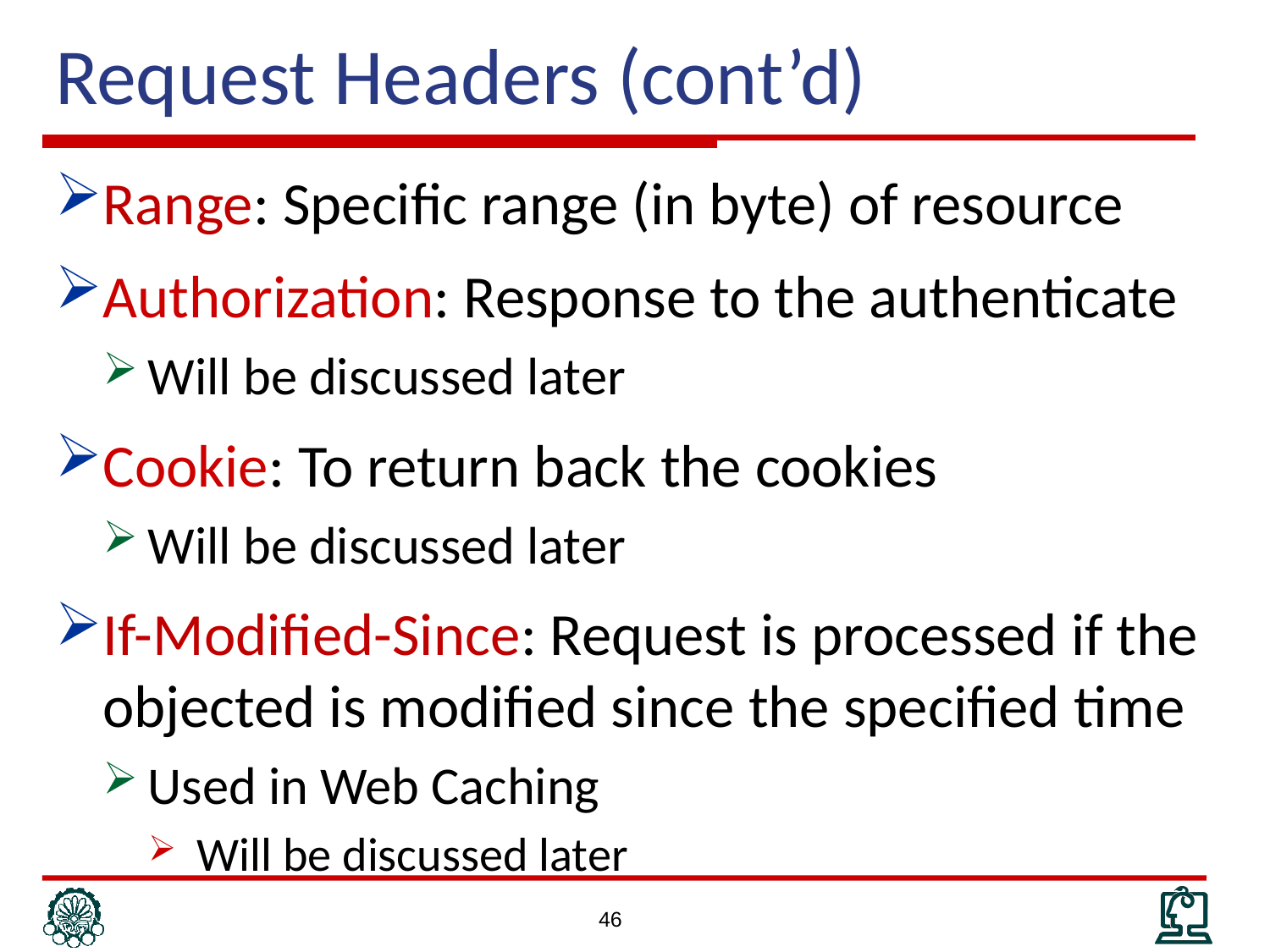

# Request Headers (cont’d)
Range: Specific range (in byte) of resource
Authorization: Response to the authenticate
Will be discussed later
Cookie: To return back the cookies
Will be discussed later
If-Modified-Since: Request is processed if the objected is modified since the specified time
Used in Web Caching
Will be discussed later

46